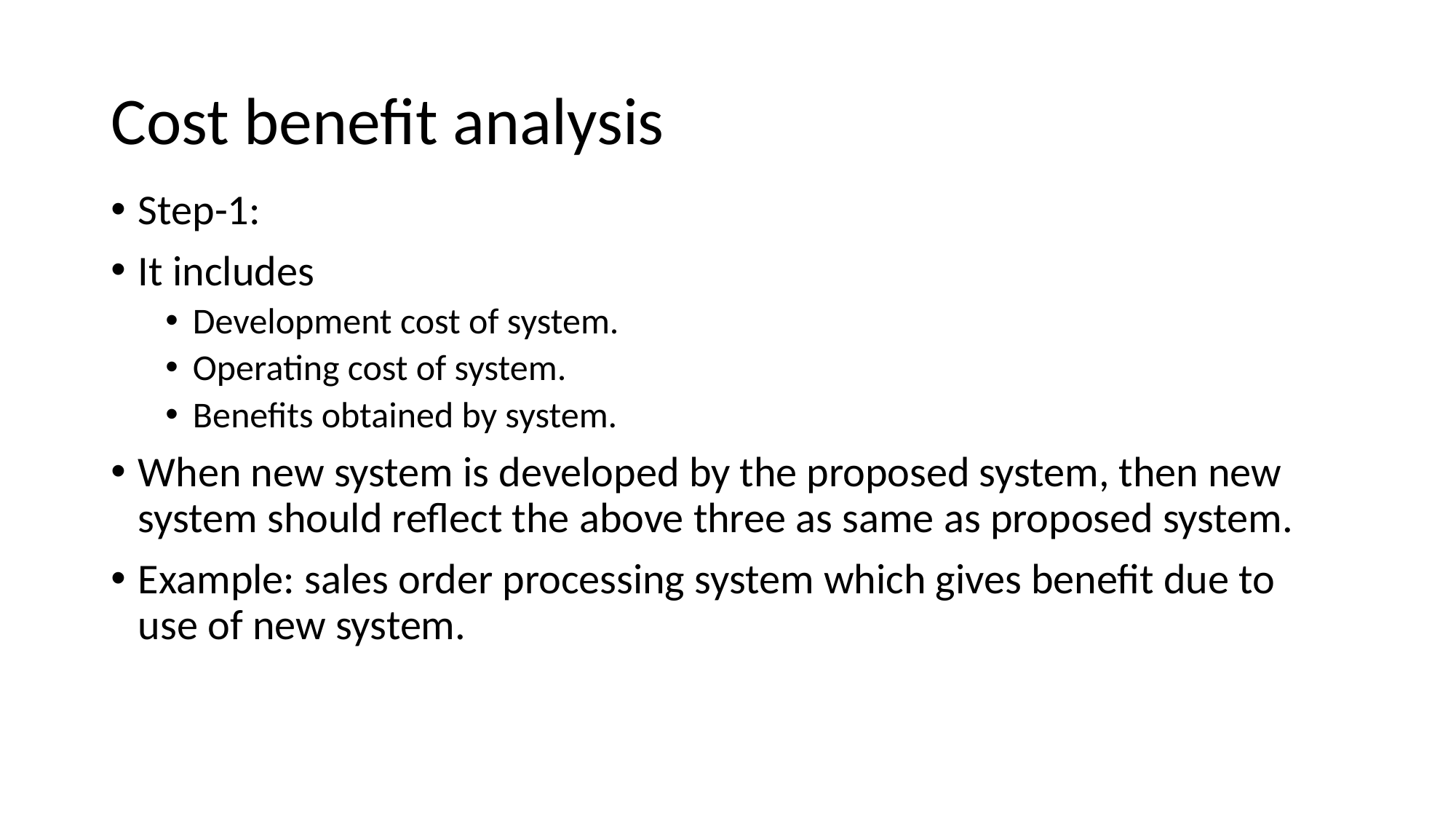

# Cost benefit analysis
Step-1:
It includes
Development cost of system.
Operating cost of system.
Benefits obtained by system.
When new system is developed by the proposed system, then new system should reflect the above three as same as proposed system.
Example: sales order processing system which gives benefit due to use of new system.